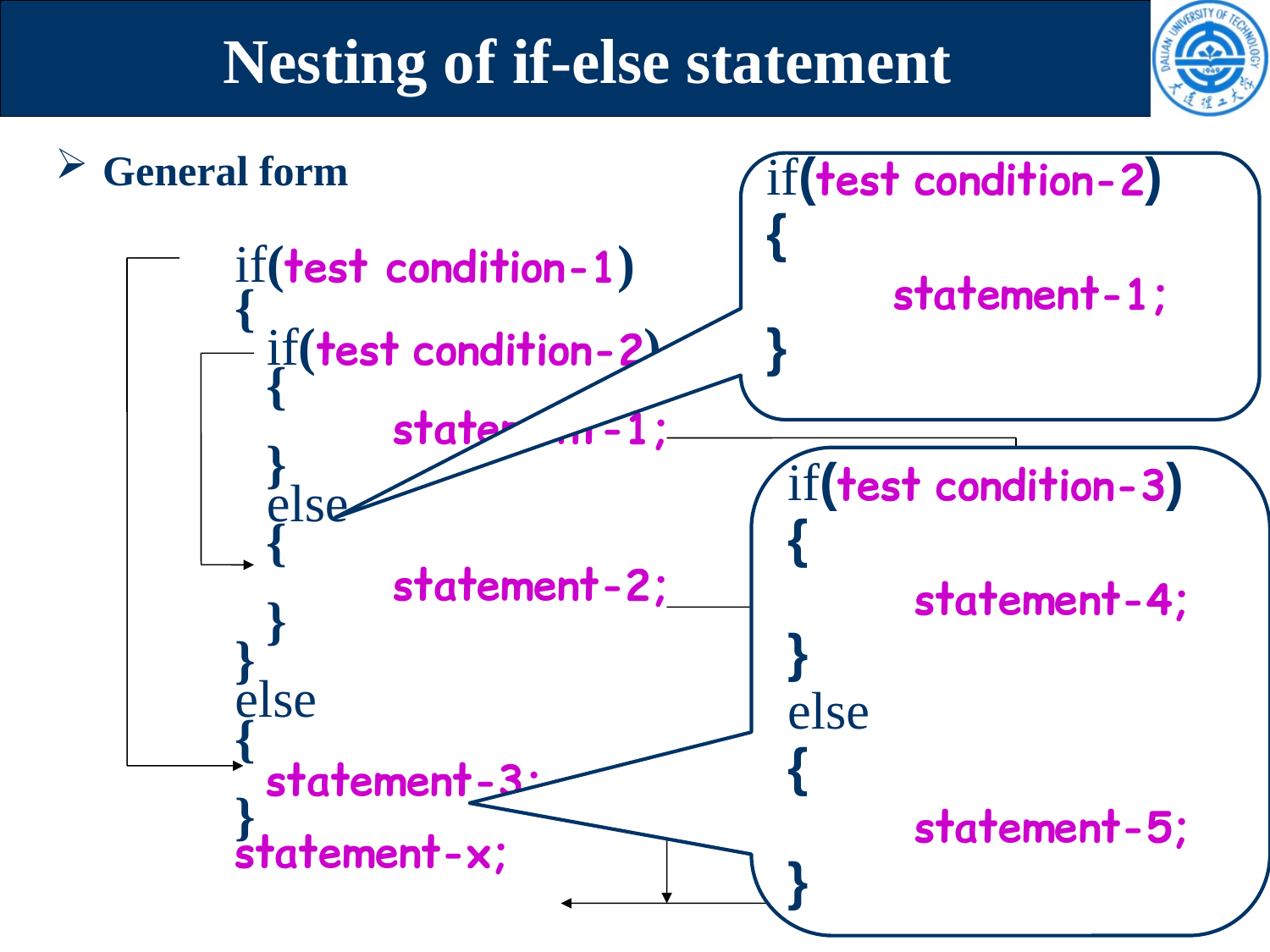

# Nesting of if-else statement
General form
if(test condition-2)

{

	statement-1;

}

if(test condition-1)
{
	if(test condition-2)
	{
		statement-1;
	}
	else
	{
		statement-2;
	}
}
else
{
	statement-3;
}
statement-x;

if(test condition-3)

{

	statement-4;

}

else

{

	statement-5;

}